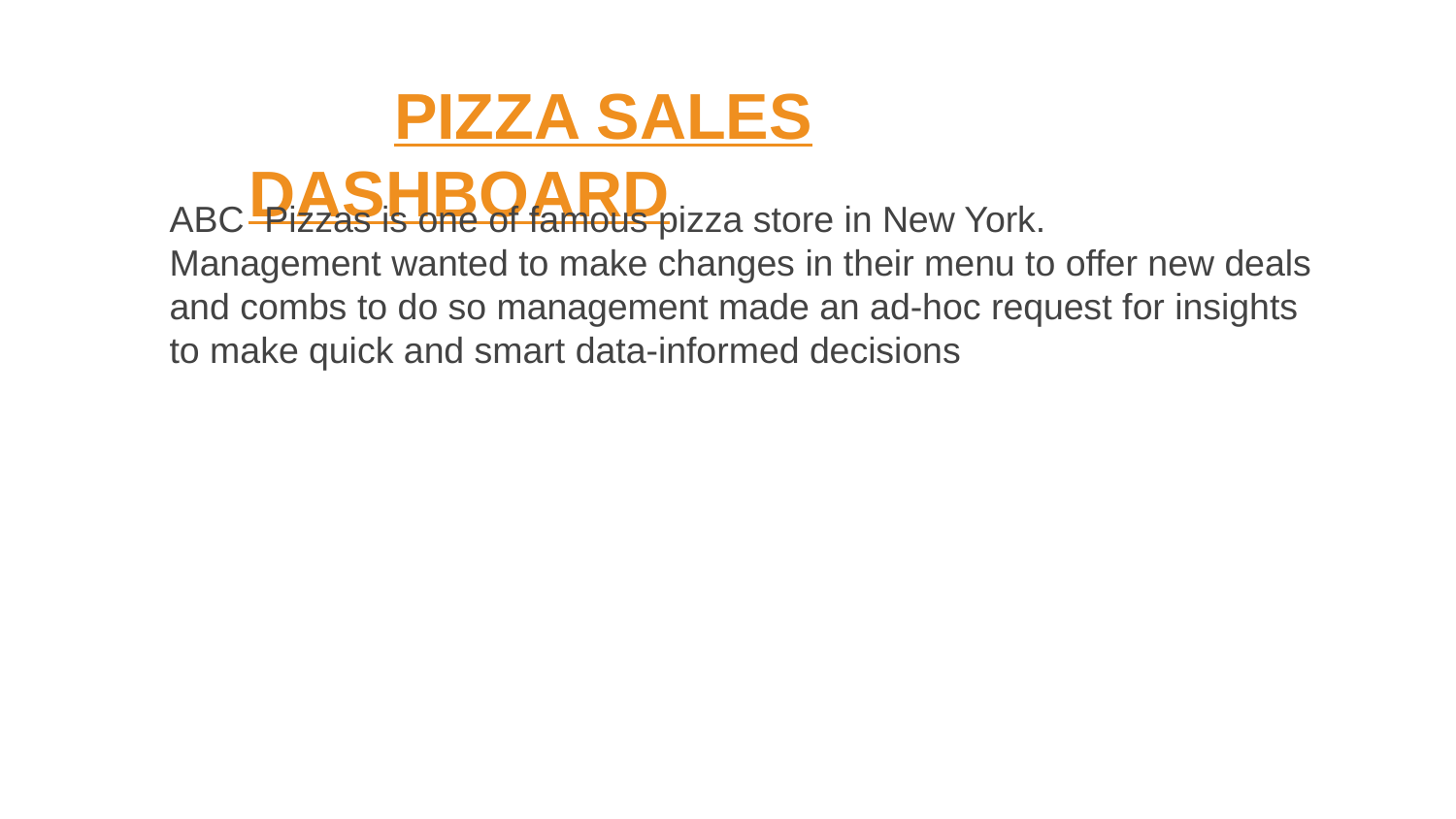

PIZZA SALES DASHBOARD

ABC  Pizzas is one of famous pizza store in New York.
Management wanted to make changes in their menu to offer new deals and combs to do so management made an ad-hoc request for insights
to make quick and smart data-informed decisions